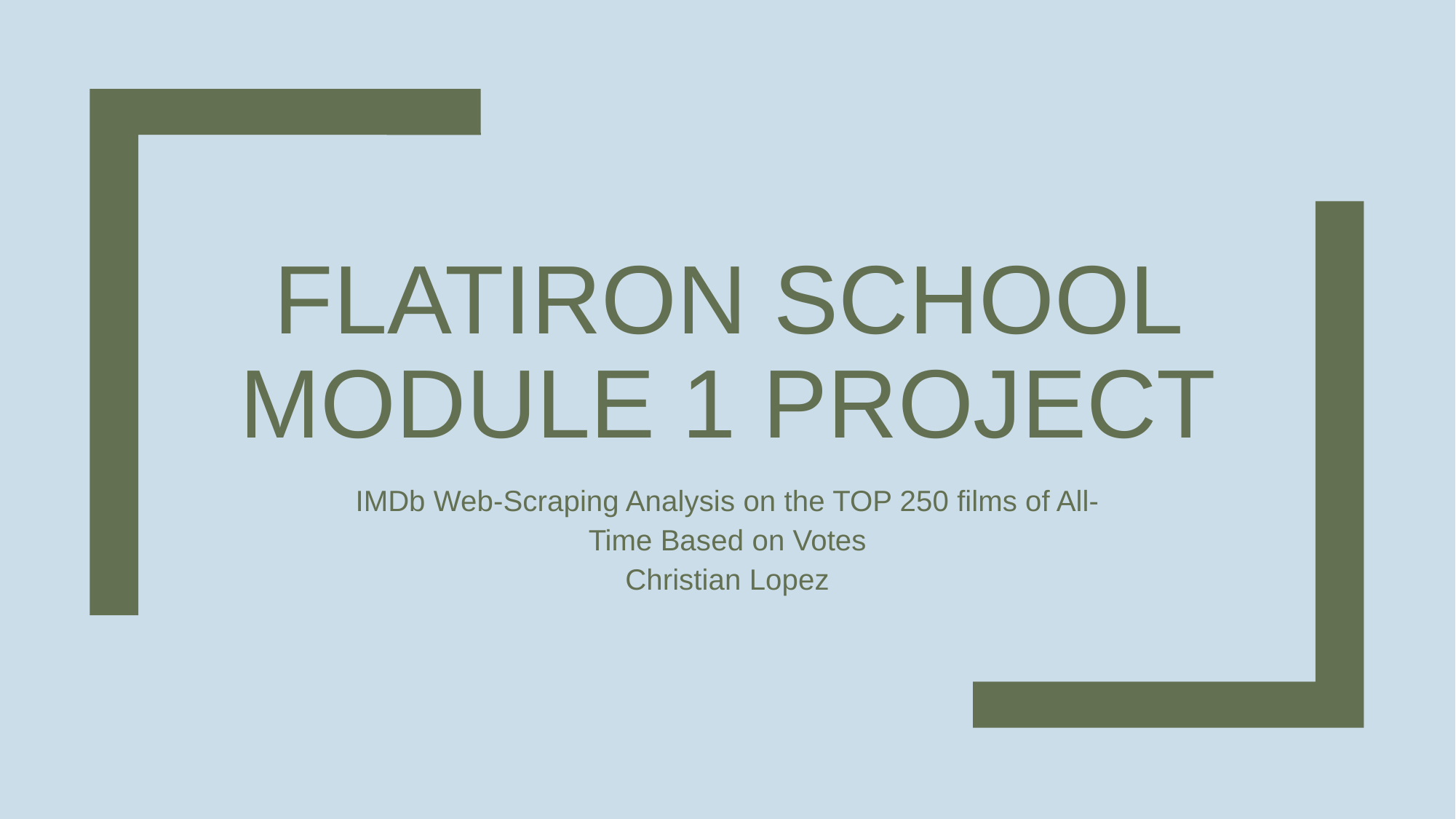

# Flatiron School Module 1 Project
IMDb Web-Scraping Analysis on the TOP 250 films of All-Time Based on Votes
 Christian Lopez